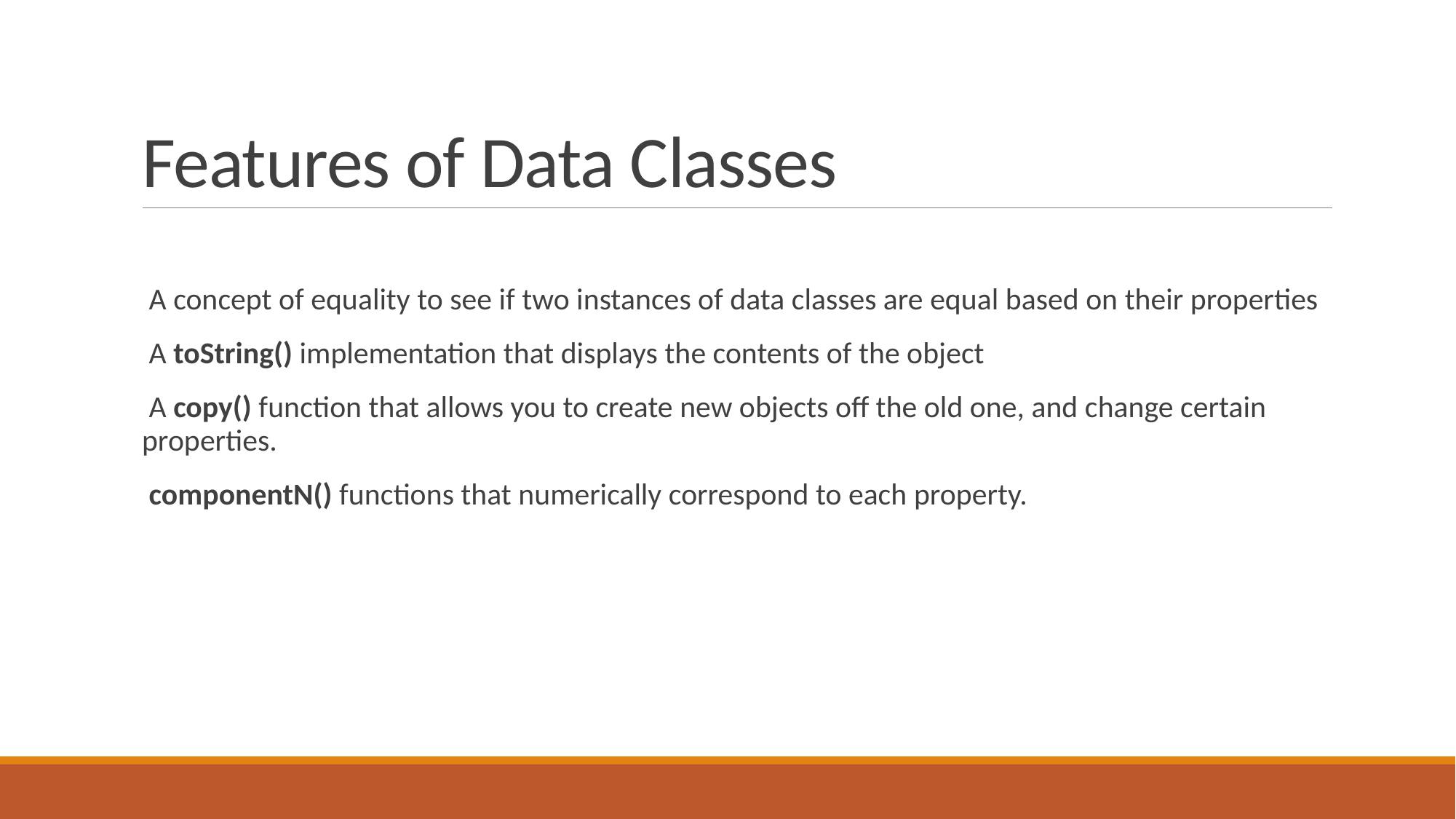

# Features of Data Classes

 A concept of equality to see if two instances of data classes are equal based on their properties
 A toString() implementation that displays the contents of the object
 A copy() function that allows you to create new objects off the old one, and change certain properties.
 componentN() functions that numerically correspond to each property.